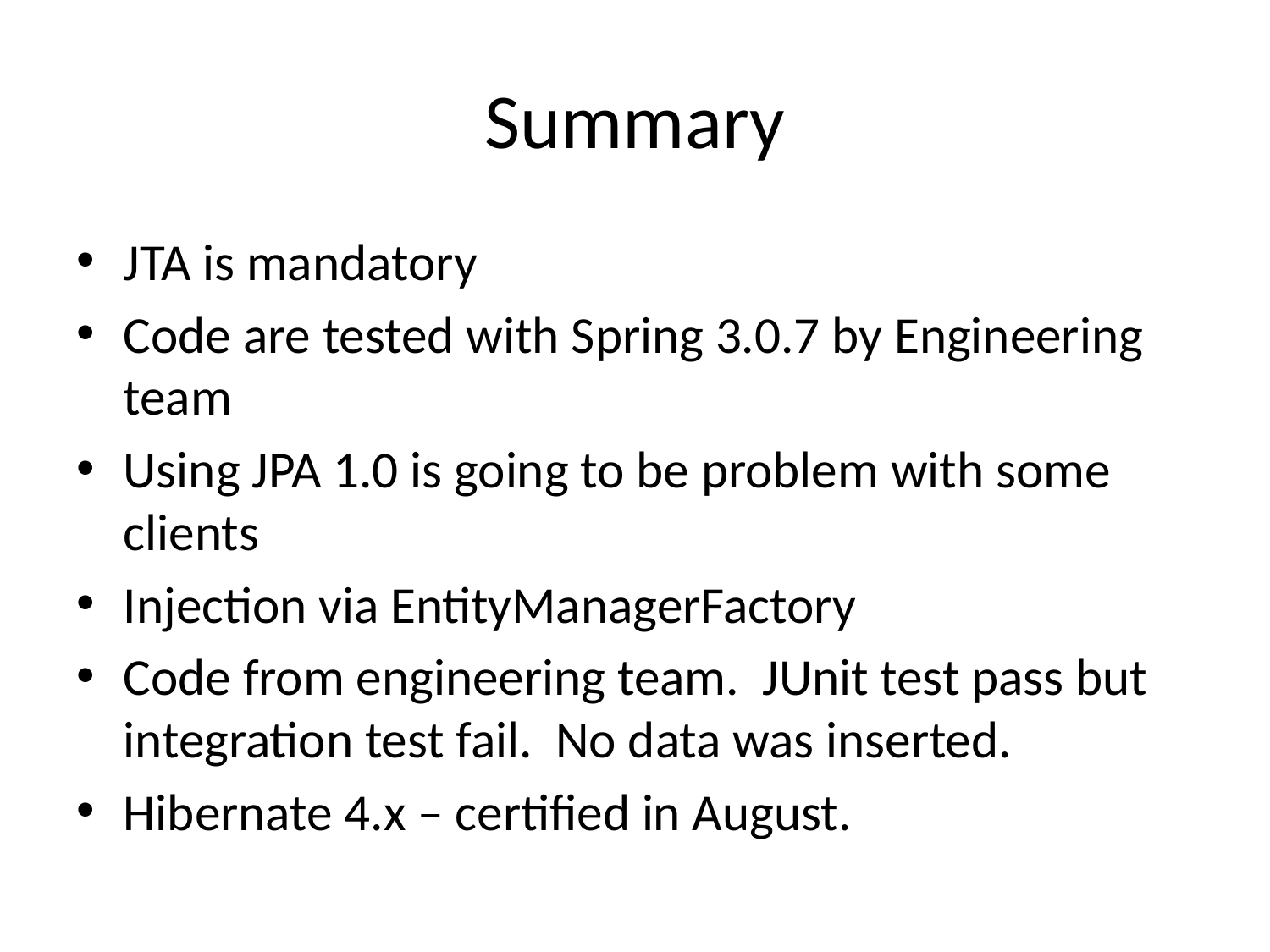

# Summary
JTA is mandatory
Code are tested with Spring 3.0.7 by Engineering team
Using JPA 1.0 is going to be problem with some clients
Injection via EntityManagerFactory
Code from engineering team.  JUnit test pass but integration test fail.  No data was inserted.
Hibernate 4.x – certified in August.